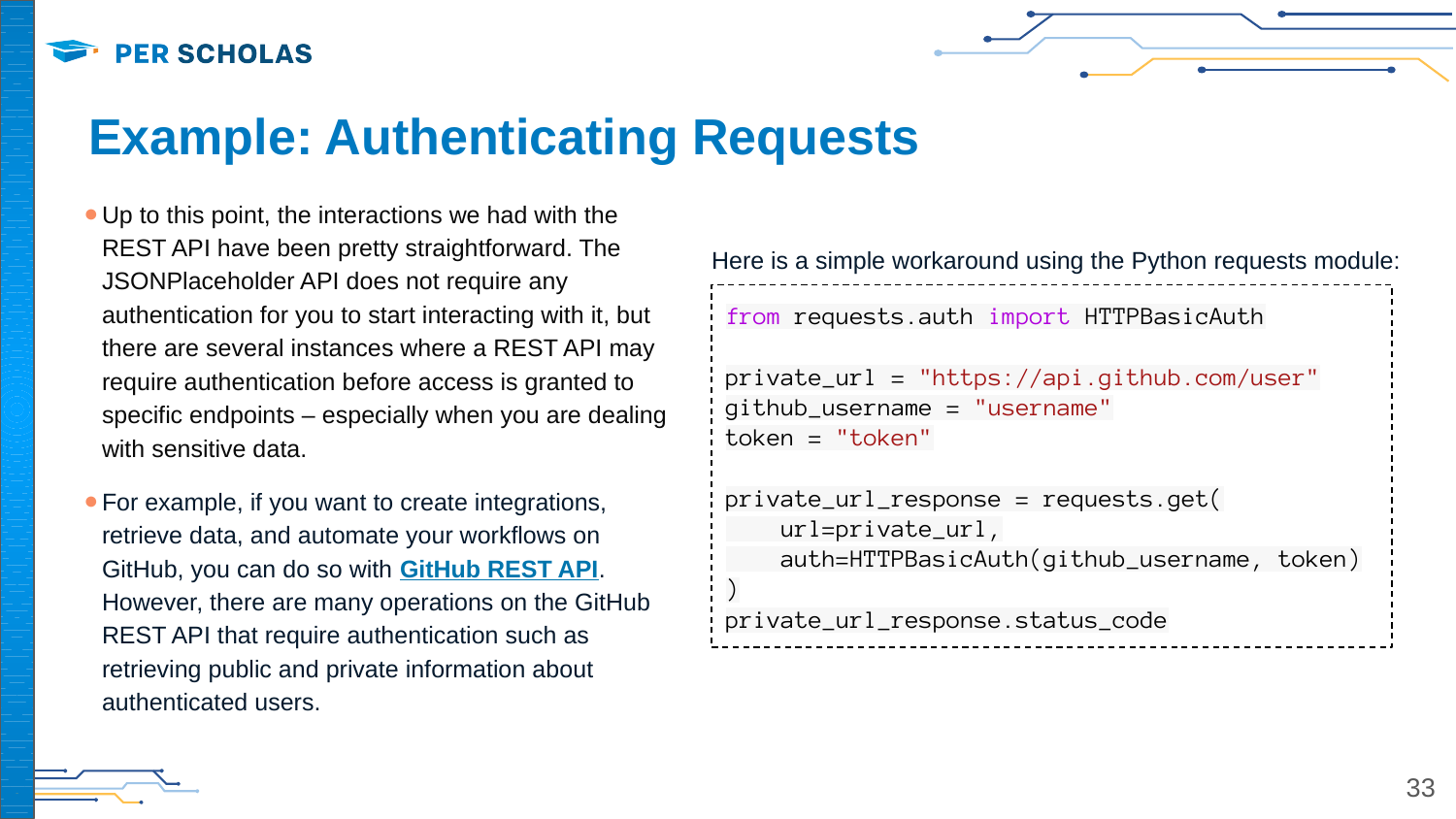

# Example: Authenticating Requests
Up to this point, the interactions we had with the REST API have been pretty straightforward. The JSONPlaceholder API does not require any authentication for you to start interacting with it, but there are several instances where a REST API may require authentication before access is granted to specific endpoints – especially when you are dealing with sensitive data.
For example, if you want to create integrations, retrieve data, and automate your workflows on GitHub, you can do so with GitHub REST API. However, there are many operations on the GitHub REST API that require authentication such as retrieving public and private information about authenticated users.
Here is a simple workaround using the Python requests module:
from requests.auth import HTTPBasicAuth

private_url = "https://api.github.com/user"
github_username = "username"
token = "token"

private_url_response = requests.get(
    url=private_url,
    auth=HTTPBasicAuth(github_username, token)
)
private_url_response.status_code
33